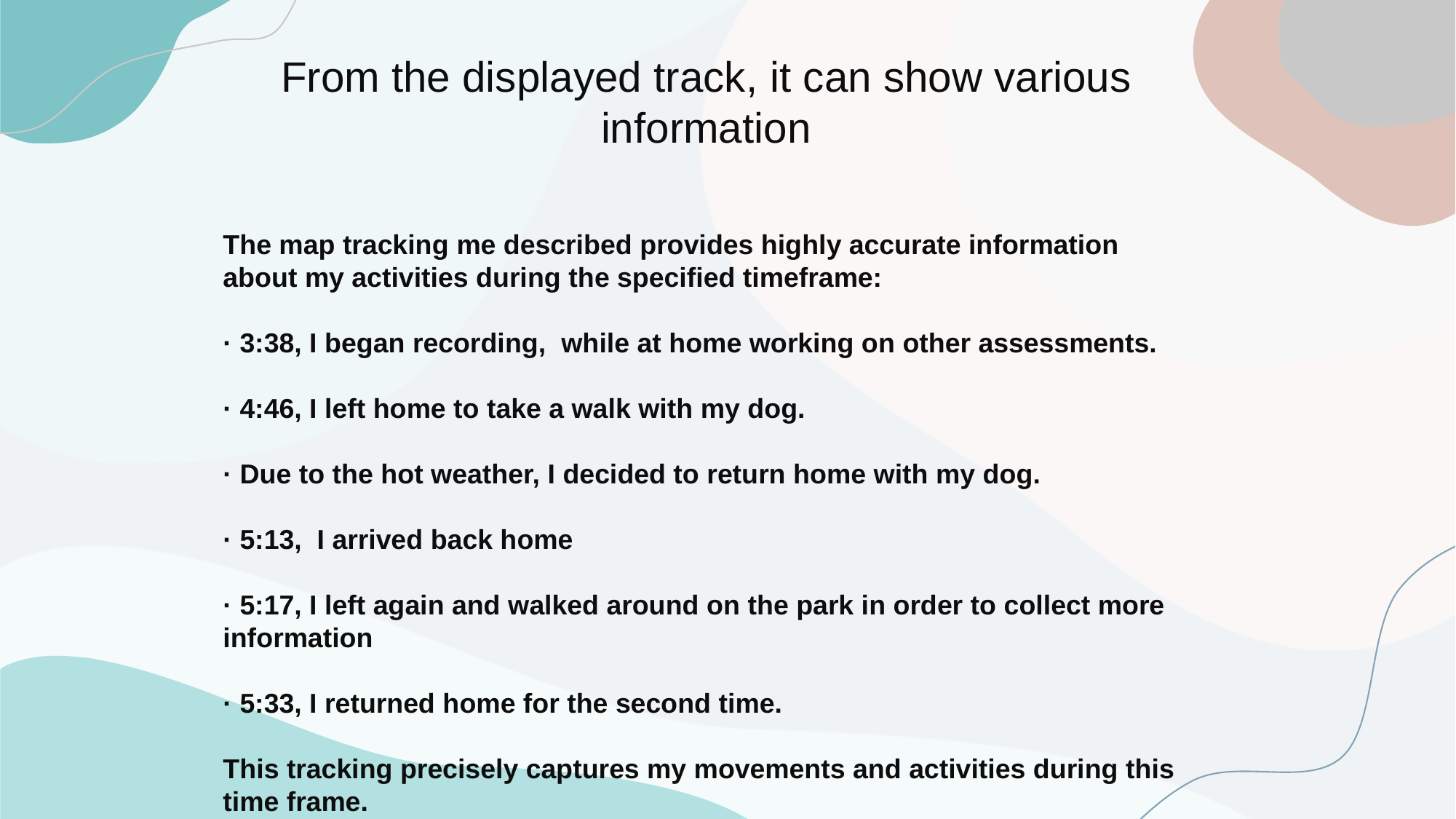

From the displayed track, it can show various information
The map tracking me described provides highly accurate information about my activities during the specified timeframe:

· 3:38, I began recording,  while at home working on other assessments.

· 4:46, I left home to take a walk with my dog.

· Due to the hot weather, I decided to return home with my dog.

· 5:13,  I arrived back home

· 5:17, I left again and walked around on the park in order to collect more information

· 5:33, I returned home for the second time.

This tracking precisely captures my movements and activities during this time frame.